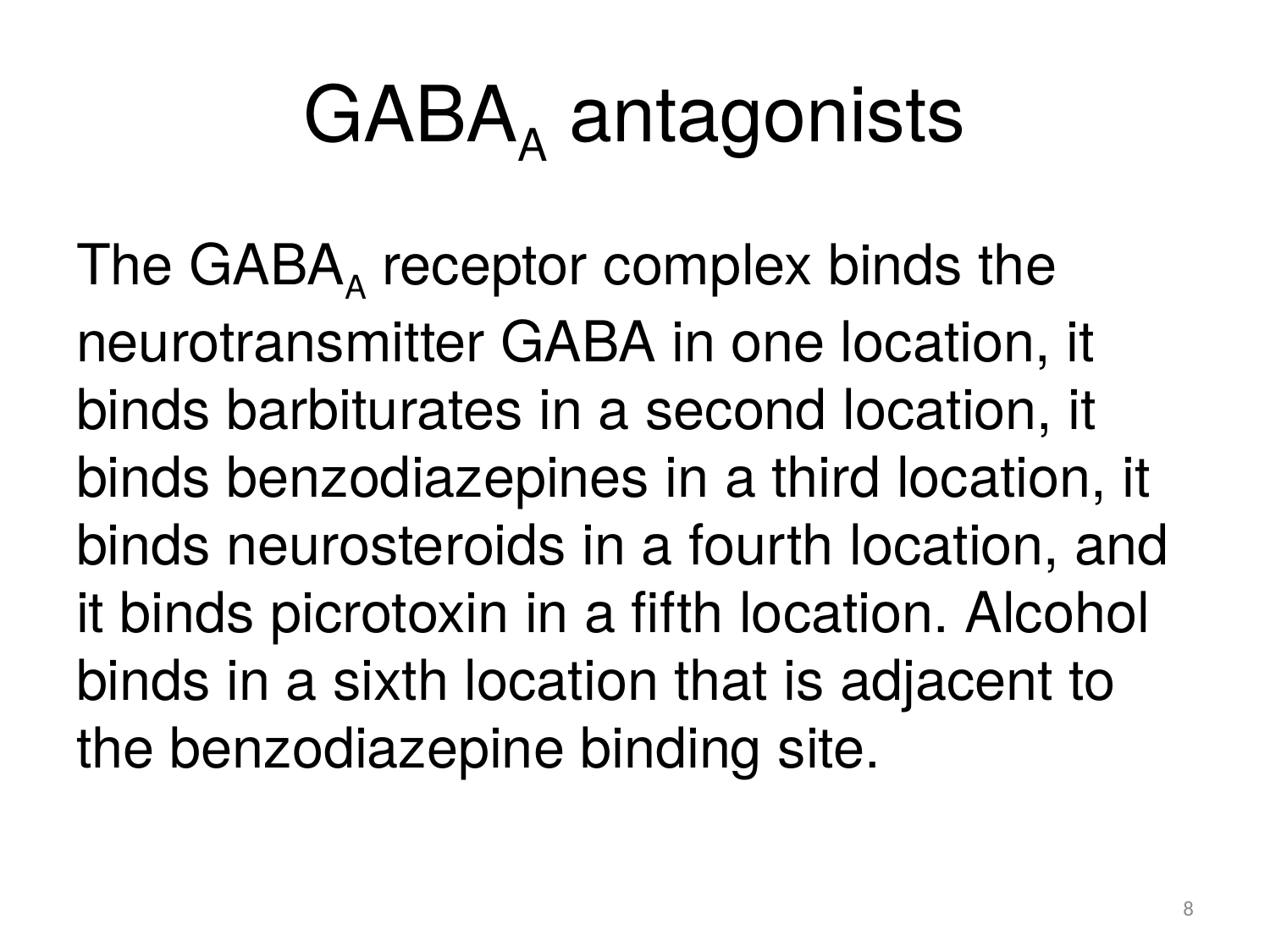

# GABAA antagonists
The GABAA receptor complex binds the neurotransmitter GABA in one location, it binds barbiturates in a second location, it binds benzodiazepines in a third location, it binds neurosteroids in a fourth location, and it binds picrotoxin in a fifth location. Alcohol binds in a sixth location that is adjacent to the benzodiazepine binding site.
8